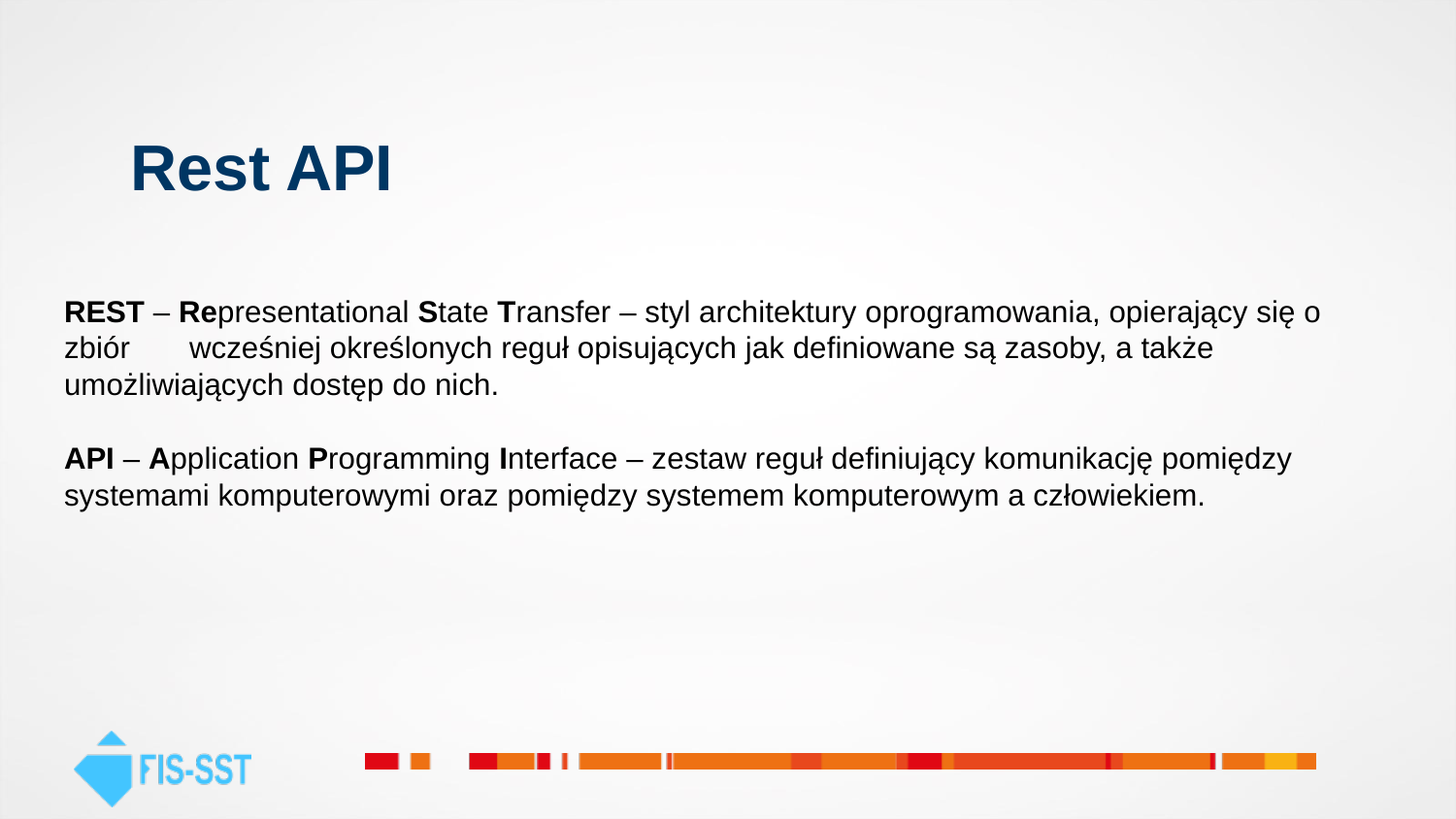

# Rest API

REST – Representational State Transfer – styl architektury oprogramowania, opierający się o zbiór       wcześniej określonych reguł opisujących jak definiowane są zasoby, a także umożliwiających dostęp do nich.

API – Application Programming Interface – zestaw reguł definiujący komunikację pomiędzy systemami komputerowymi oraz pomiędzy systemem komputerowym a człowiekiem.